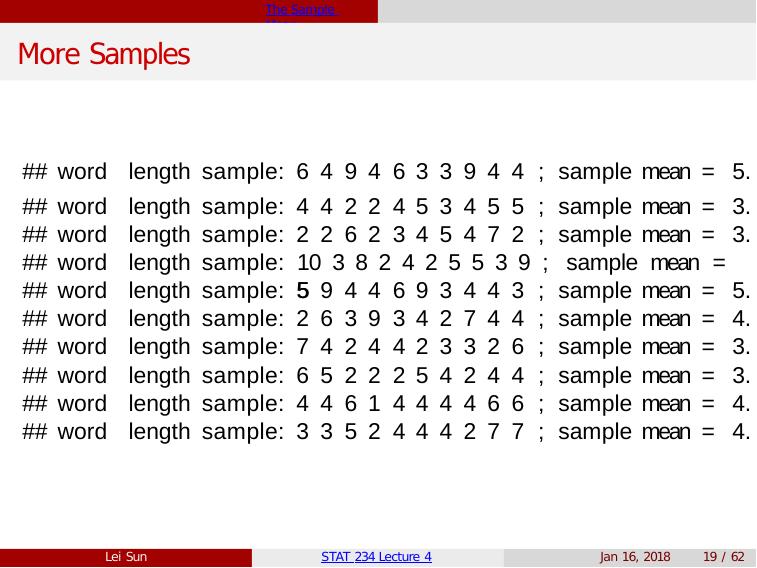

The Sample Mean

# More Samples
| ## | word | length | sample: | 6 | 4 | 9 | 4 | 6 | 3 | 3 | 9 | 4 | 4 | ; | sample | mean | = | 5. |
| --- | --- | --- | --- | --- | --- | --- | --- | --- | --- | --- | --- | --- | --- | --- | --- | --- | --- | --- |
| ## | word | length | sample: | 4 | 4 | 2 | 2 | 4 | 5 | 3 | 4 | 5 | 5 | ; | sample | mean | = | 3. |
| ## | word | length | sample: | 2 | 2 | 6 | 2 | 3 | 4 | 5 | 4 | 7 | 2 | ; | sample | mean | = | 3. |
| ## | word | length | sample: |  |  |  |  |  |  |  |  |  |  |  |  |  |  |  |
| ## | word | length | sample: | 5 | 9 | 4 | 4 | 6 | 9 | 3 | 4 | 4 | 3 | ; | sample | mean | = | 5. |
| ## | word | length | sample: | 2 | 6 | 3 | 9 | 3 | 4 | 2 | 7 | 4 | 4 | ; | sample | mean | = | 4. |
| ## | word | length | sample: | 7 | 4 | 2 | 4 | 4 | 2 | 3 | 3 | 2 | 6 | ; | sample | mean | = | 3. |
| ## | word | length | sample: | 6 | 5 | 2 | 2 | 2 | 5 | 4 | 2 | 4 | 4 | ; | sample | mean | = | 3. |
| ## | word | length | sample: | 4 | 4 | 6 | 1 | 4 | 4 | 4 | 4 | 6 | 6 | ; | sample | mean | = | 4. |
| ## | word | length | sample: | 3 | 3 | 5 | 2 | 4 | 4 | 4 | 2 | 7 | 7 | ; | sample | mean | = | 4. |
10  3  8  2  4  2  5  5  3  9  ; sample  mean   =   5

Lei Sun
STAT 234 Lecture 4
Jan 16, 2018
19 / 62